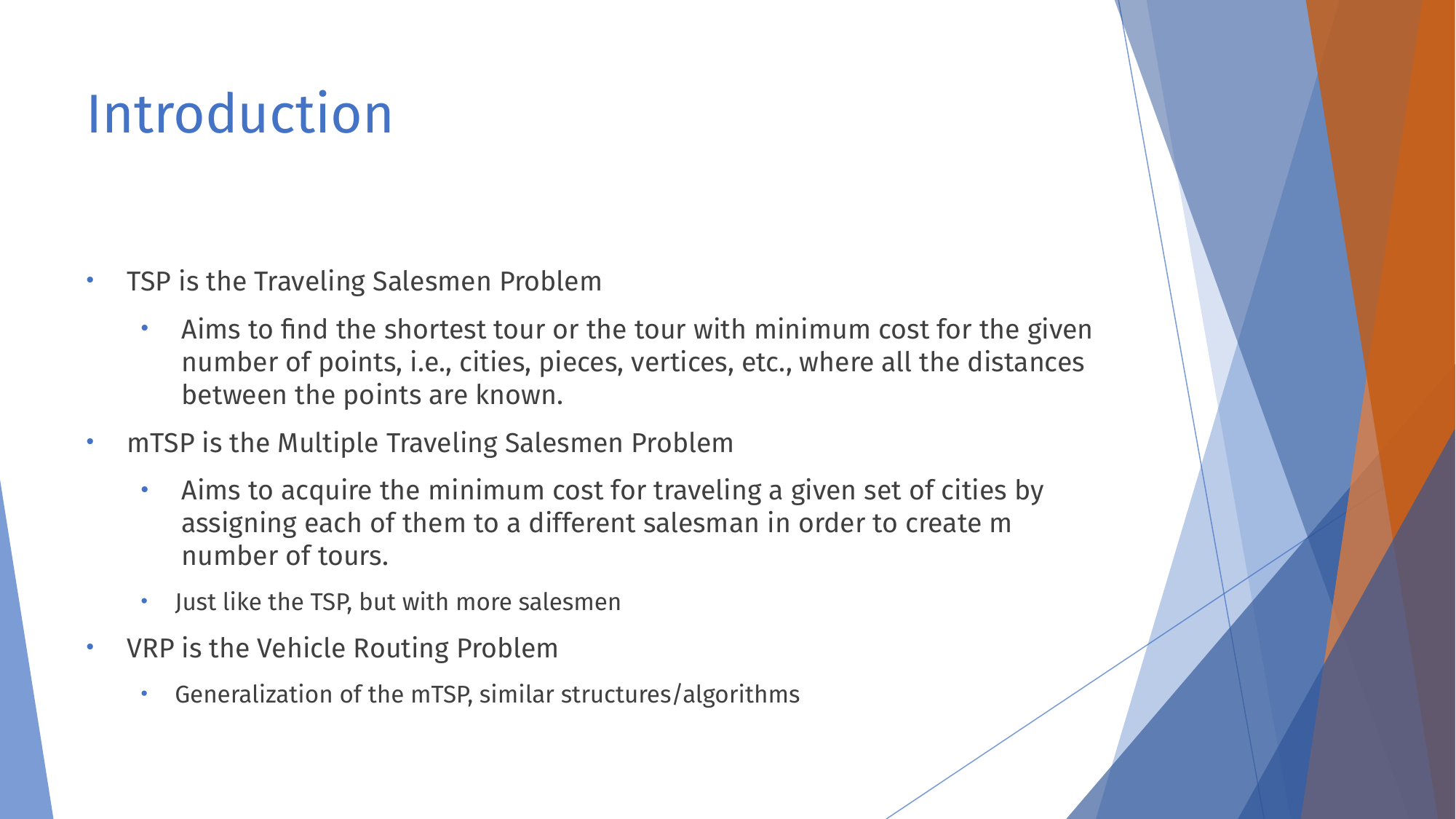

# Introduction
TSP is the Traveling Salesmen Problem
Aims to find the shortest tour or the tour with minimum cost for the given number of points, i.e., cities, pieces, vertices, etc., where all the distances between the points are known.
mTSP is the Multiple Traveling Salesmen Problem
Aims to acquire the minimum cost for traveling a given set of cities by assigning each of them to a different salesman in order to create m number of tours.
Just like the TSP, but with more salesmen
VRP is the Vehicle Routing Problem
Generalization of the mTSP, similar structures/algorithms